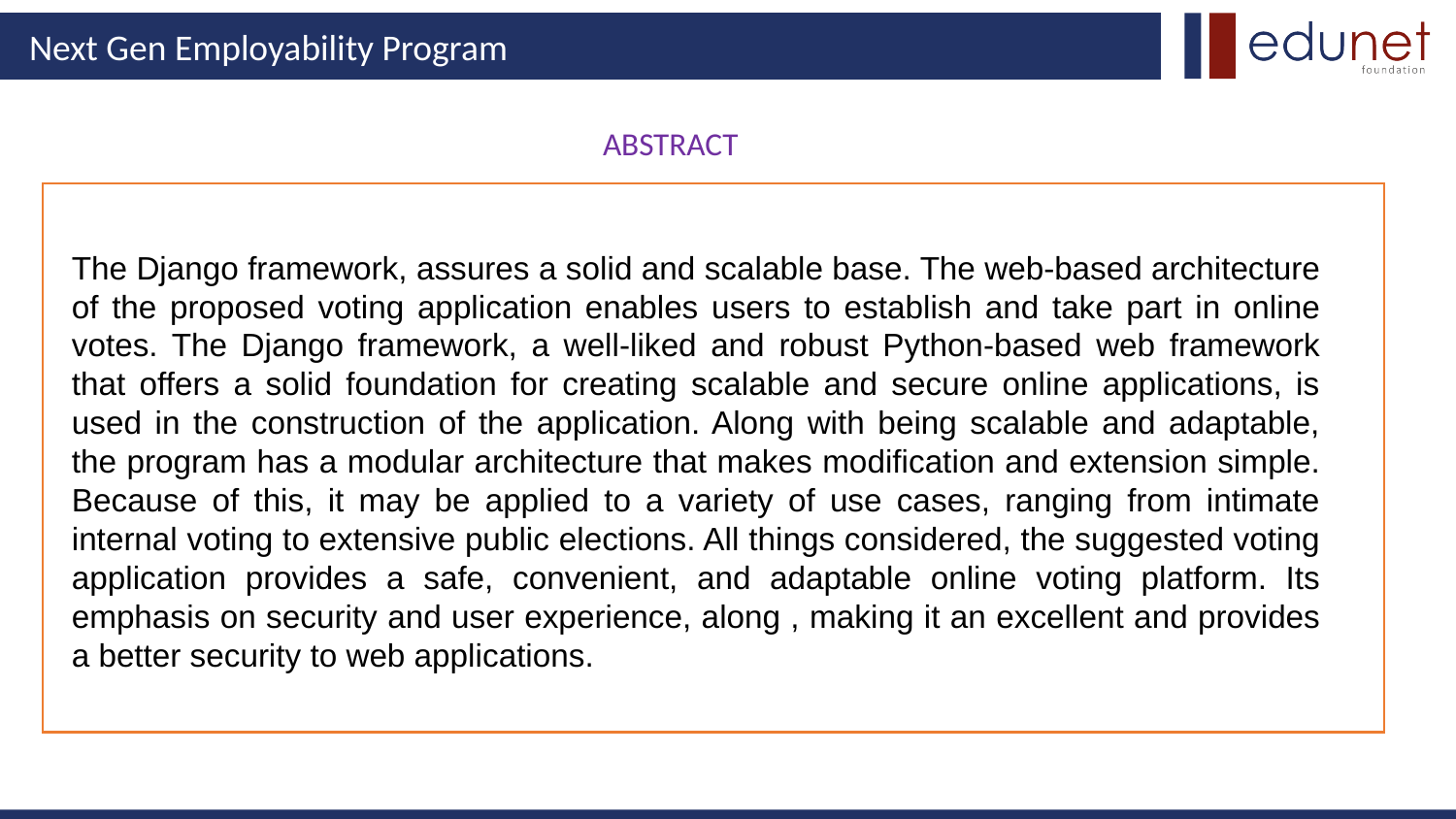

ABSTRACT

The Django framework, assures a solid and scalable base. The web-based architecture of the proposed voting application enables users to establish and take part in online votes. The Django framework, a well-liked and robust Python-based web framework that offers a solid foundation for creating scalable and secure online applications, is used in the construction of the application. Along with being scalable and adaptable, the program has a modular architecture that makes modification and extension simple. Because of this, it may be applied to a variety of use cases, ranging from intimate internal voting to extensive public elections. All things considered, the suggested voting application provides a safe, convenient, and adaptable online voting platform. Its emphasis on security and user experience, along , making it an excellent and provides a better security to web applications.